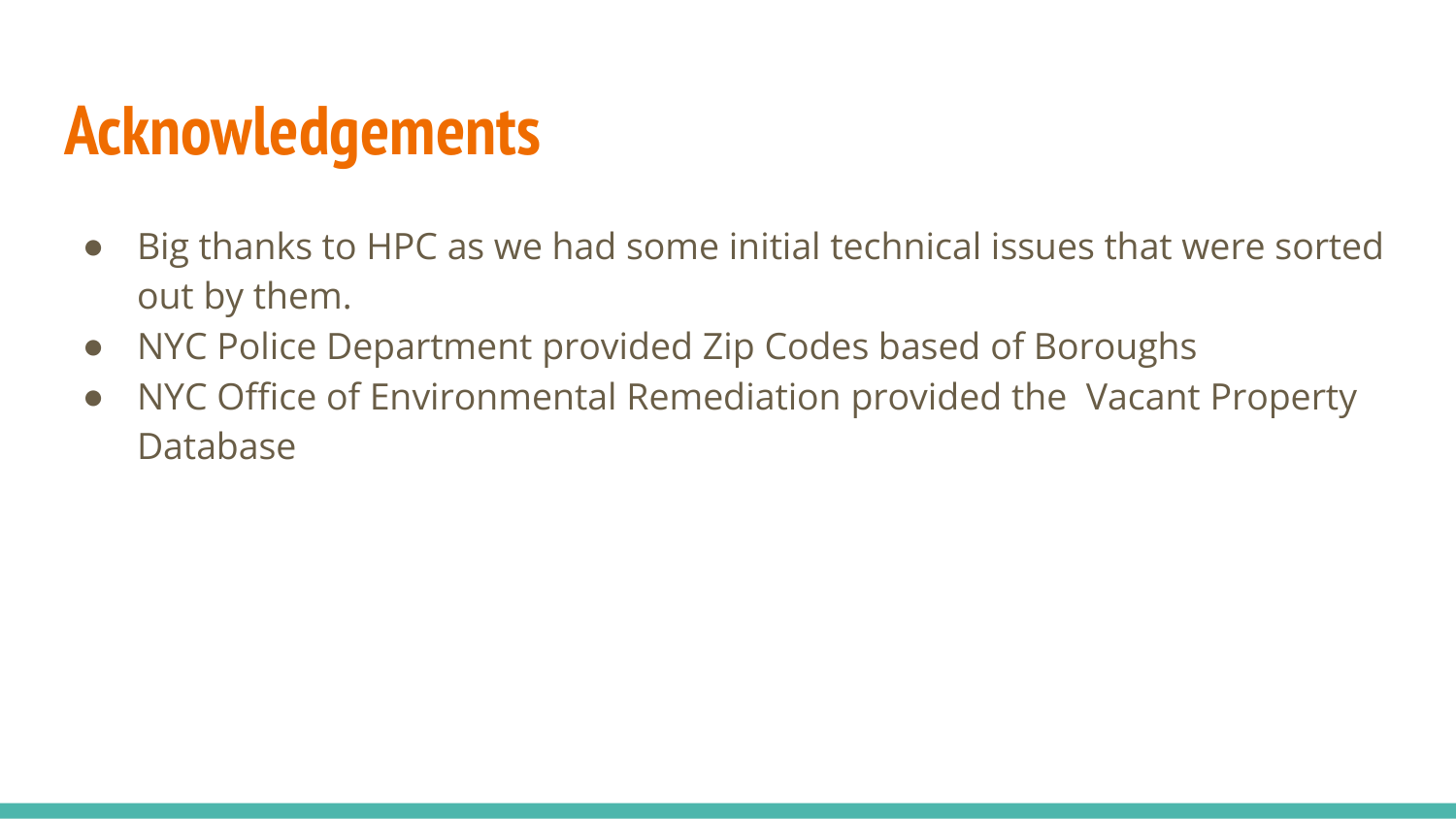

# Acknowledgements
Big thanks to HPC as we had some initial technical issues that were sorted out by them.
NYC Police Department provided Zip Codes based of Boroughs
NYC Office of Environmental Remediation provided the  Vacant Property Database